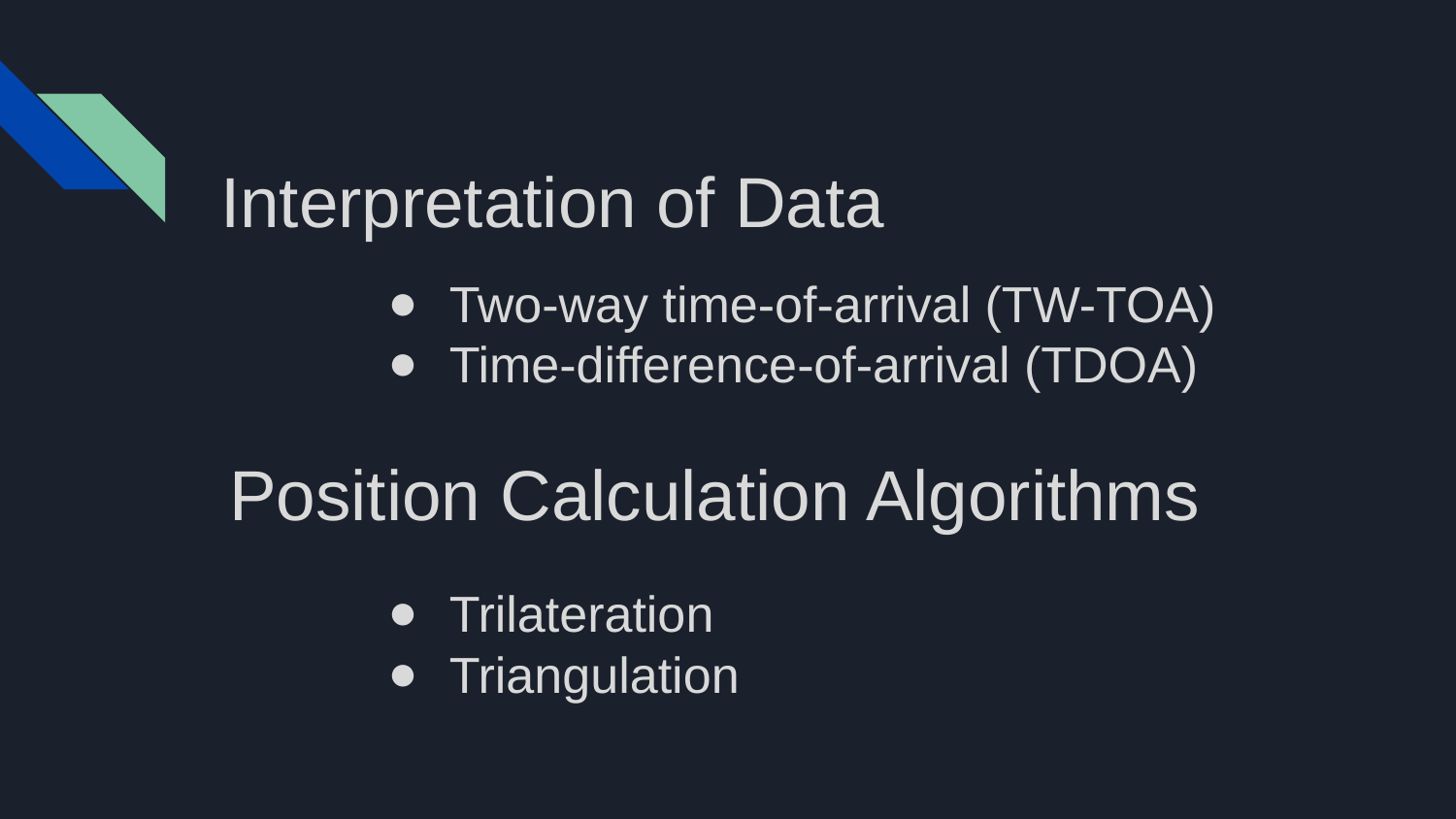

Interpretation of Data
Two-way time-of-arrival (TW-TOA)
Time-difference-of-arrival (TDOA)
Position Calculation Algorithms
Trilateration
Triangulation